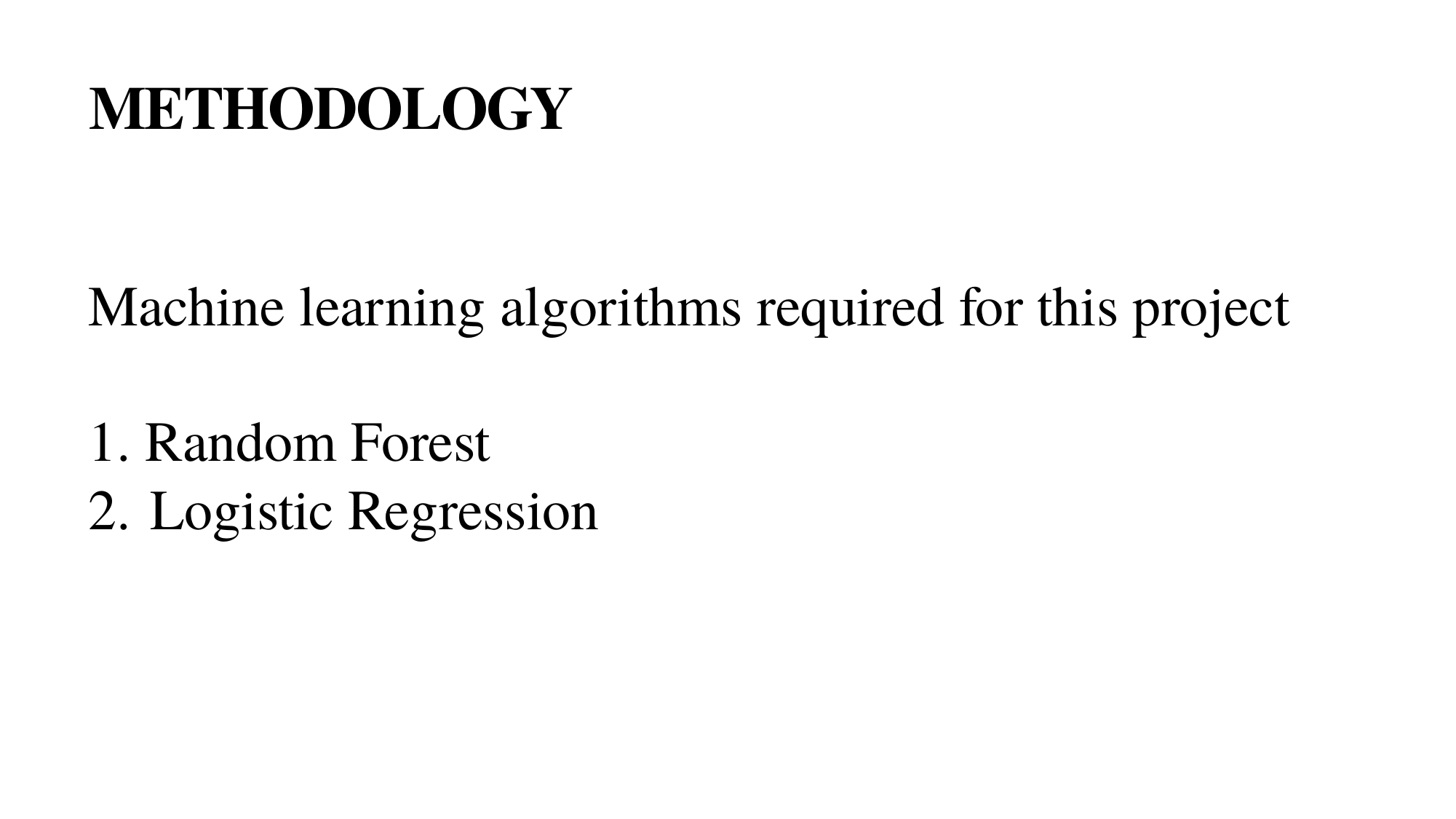

# METHODOLOGY

Machine learning algorithms required for this project

1. Random Forest
2. Logistic Regression